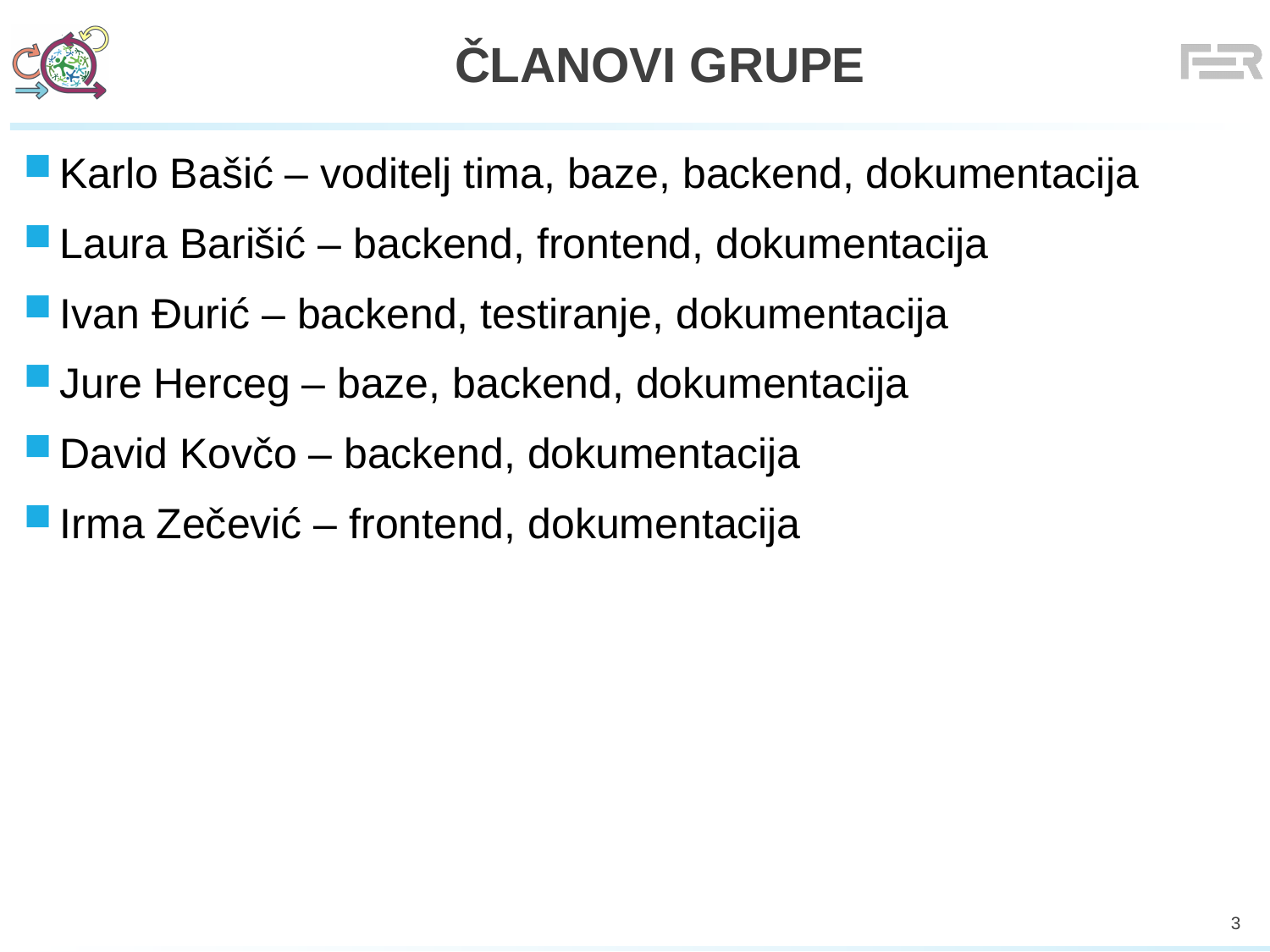

# Članovi grupe
Karlo Bašić – voditelj tima, baze, backend, dokumentacija
Laura Barišić – backend, frontend, dokumentacija
Ivan Đurić – backend, testiranje, dokumentacija
Jure Herceg – baze, backend, dokumentacija
David Kovčo – backend, dokumentacija
Irma Zečević – frontend, dokumentacija
3